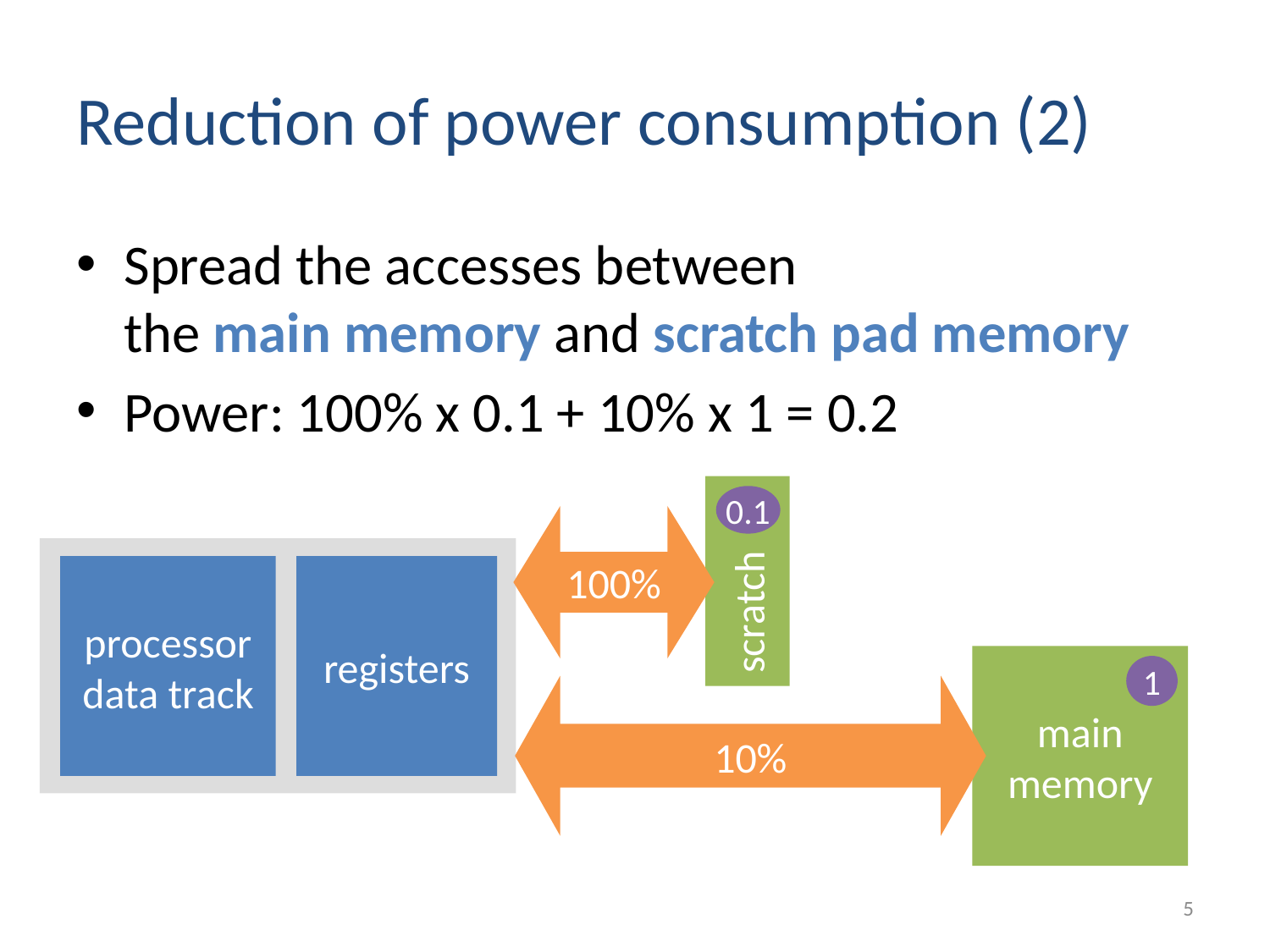

# Reduction of power consumption (2)
Spread the accesses between
the main memory and scratch pad memory
Power: 100% x 0.1 + 10% x 1 = 0.2
0.1
100%

scratch
processor
data track
registers
main memory
1
10%
5